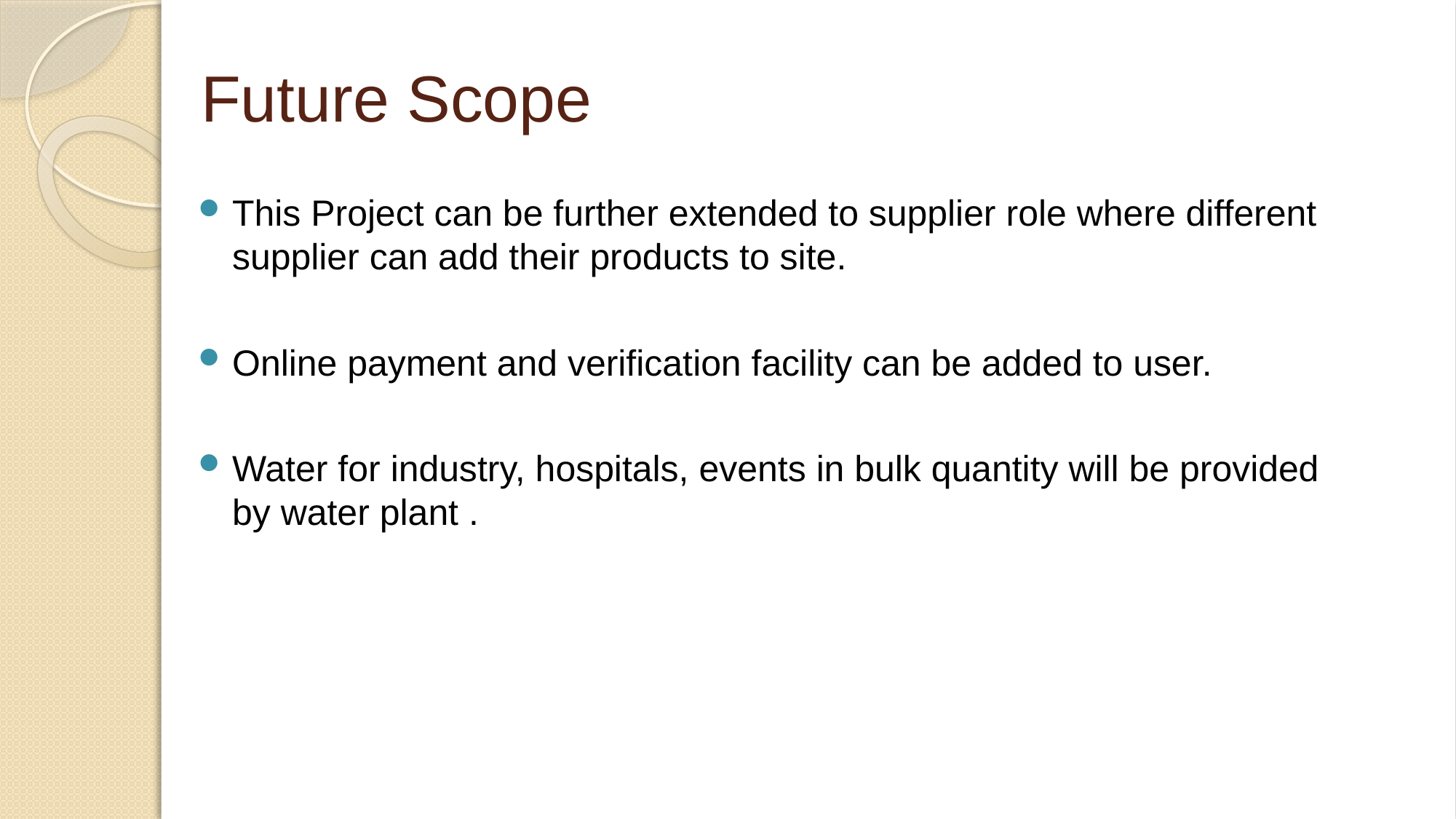

# Future Scope
This Project can be further extended to supplier role where different supplier can add their products to site.

Online payment and verification facility can be added to user.

Water for industry, hospitals, events in bulk quantity will be provided by water plant .